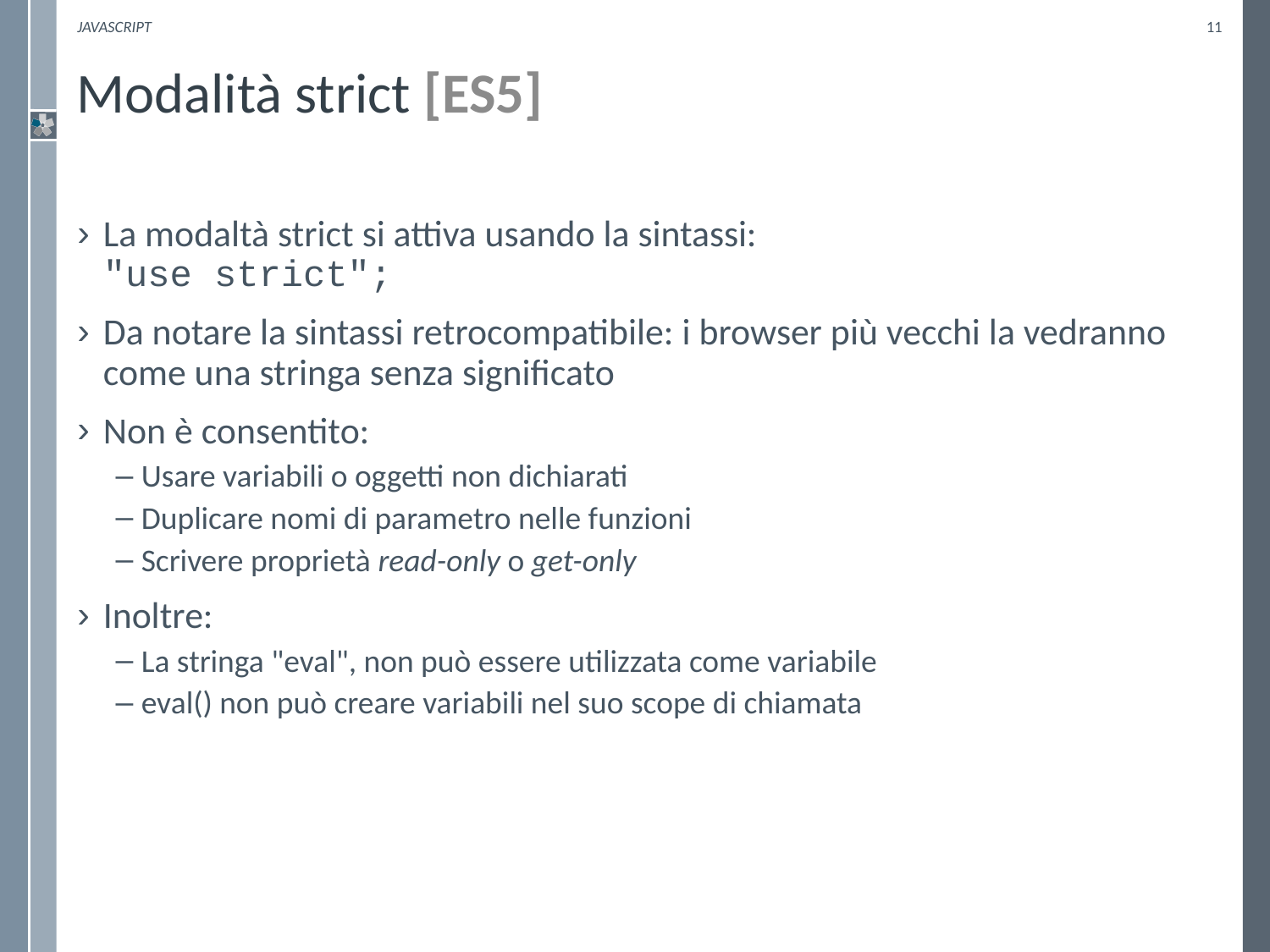

Javascript
11
# Modalità strict [ES5]
La modaltà strict si attiva usando la sintassi:
"use strict";
Da notare la sintassi retrocompatibile: i browser più vecchi la vedranno come una stringa senza significato
Non è consentito:
Usare variabili o oggetti non dichiarati
Duplicare nomi di parametro nelle funzioni
Scrivere proprietà read-only o get-only
Inoltre:
La stringa "eval", non può essere utilizzata come variabile
eval() non può creare variabili nel suo scope di chiamata